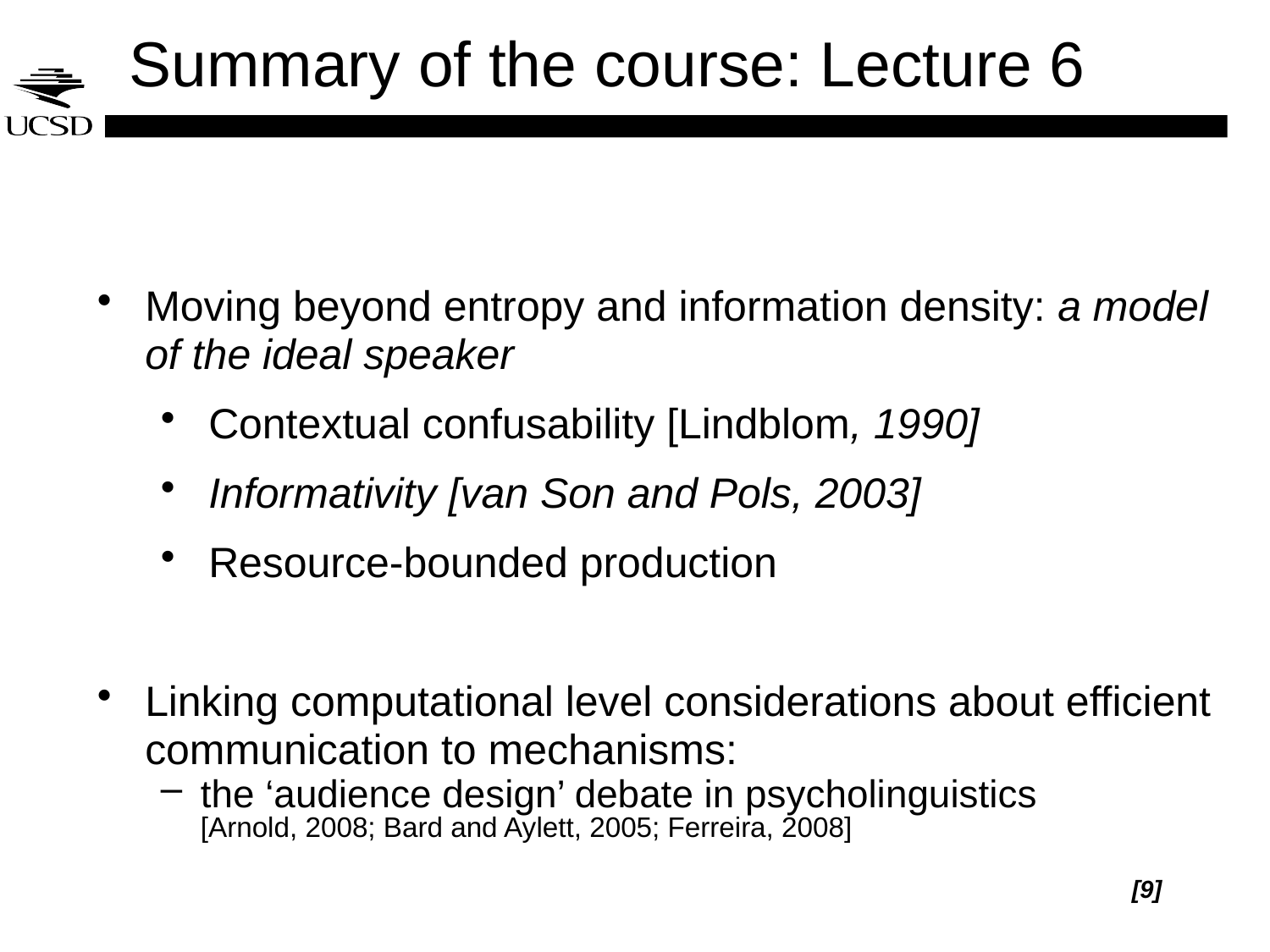

# Summary of the course: Lecture 6

Moving beyond entropy and information density: a model of the ideal speaker
Contextual confusability [Lindblom, 1990]
Informativity [van Son and Pols, 2003]
Resource-bounded production

Linking computational level considerations about efficient communication to mechanisms:
the ‘audience design’ debate in psycholinguistics
[Arnold, 2008; Bard and Aylett, 2005; Ferreira, 2008]

 [9]